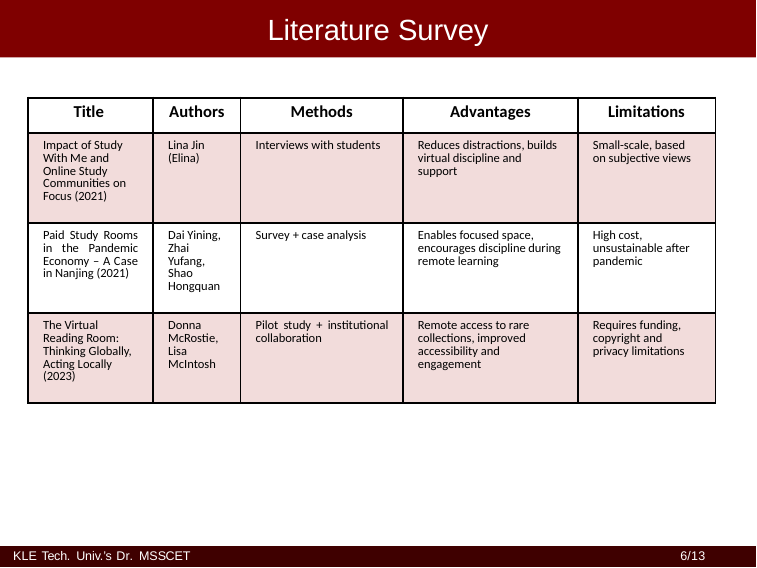

Literature Survey
| Title | Authors | Methods | Advantages | Limitations |
| --- | --- | --- | --- | --- |
| Impact of Study With Me and Online Study Communities on Focus (2021) | Lina Jin (Elina) | Interviews with students | Reduces distractions, builds virtual discipline and support | Small-scale, based on subjective views |
| Paid Study Rooms in the Pandemic Economy – A Case in Nanjing (2021) | Dai Yining, Zhai Yufang, Shao Hongquan | Survey + case analysis | Enables focused space, encourages discipline during remote learning | High cost, unsustainable after pandemic |
| The Virtual Reading Room: Thinking Globally, Acting Locally (2023) | Donna McRostie, Lisa McIntosh | Pilot study + institutional collaboration | Remote access to rare collections, improved accessibility and engagement | Requires funding, copyright and privacy limitations |

KLE Tech. Univ.’s Dr. MSSCET
6/13